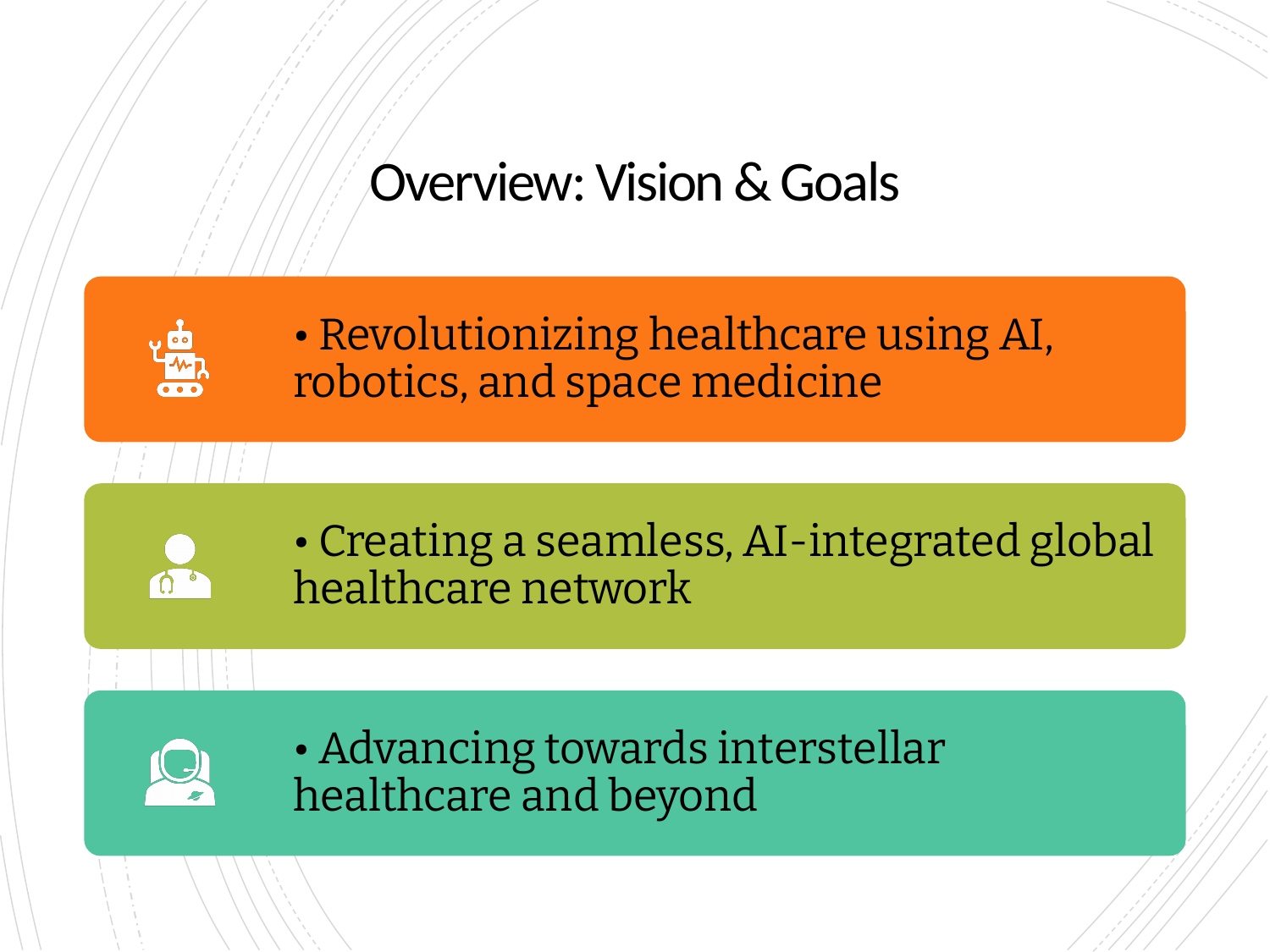

# Overview: Vision & Goals
• Revolutionizing healthcare using AI, robotics, and space medicine
• Creating a seamless, AI-integrated global healthcare network
• Advancing towards interstellar healthcare and beyond